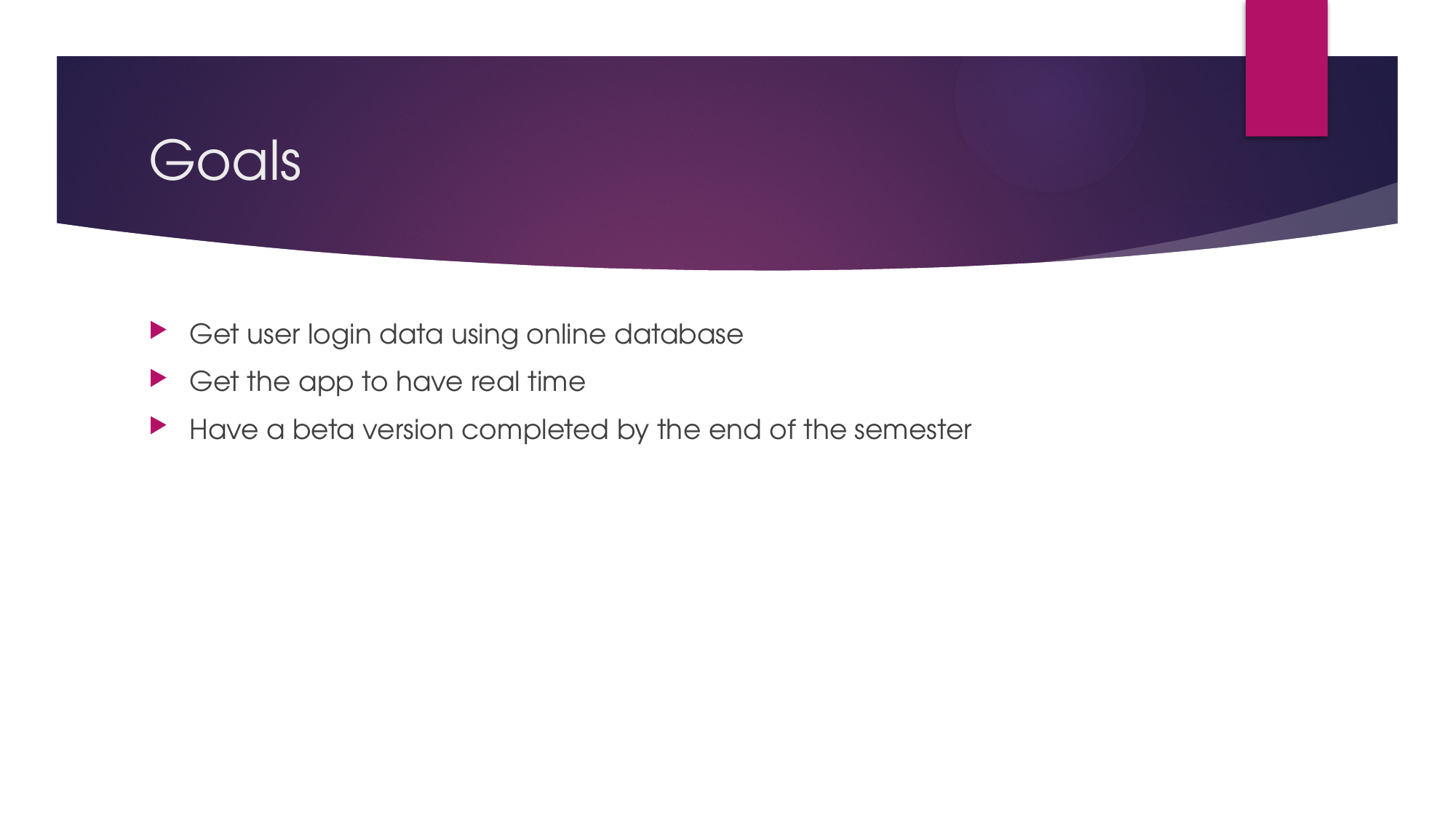

# Goals
Get user login data using online database
Get the app to have real time
Have a beta version completed by the end of the semester